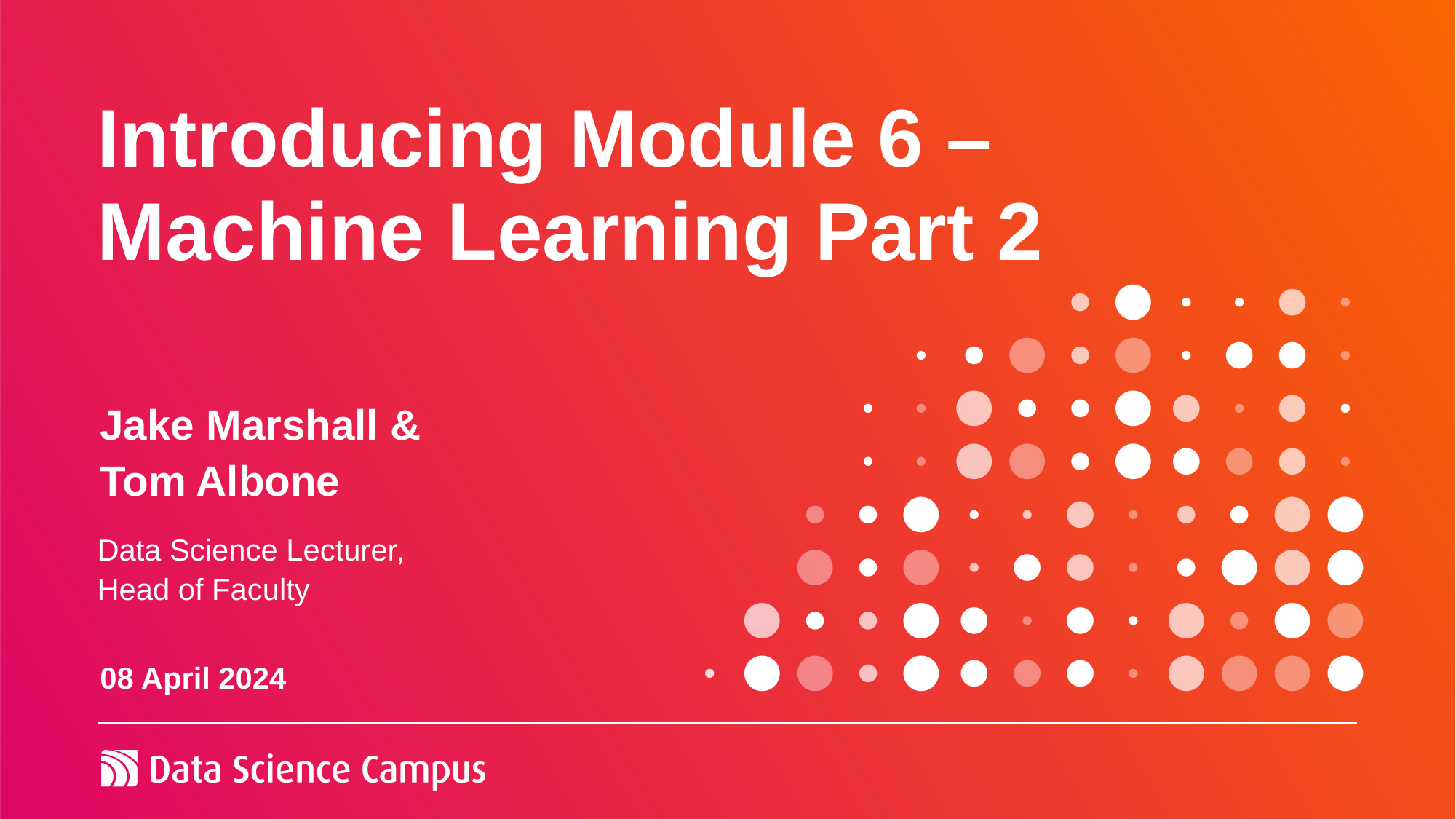

# Introducing Module 6 – Machine Learning Part 2
Jake Marshall & Tom Albone
Data Science Lecturer,
Head of Faculty
08 April 2024